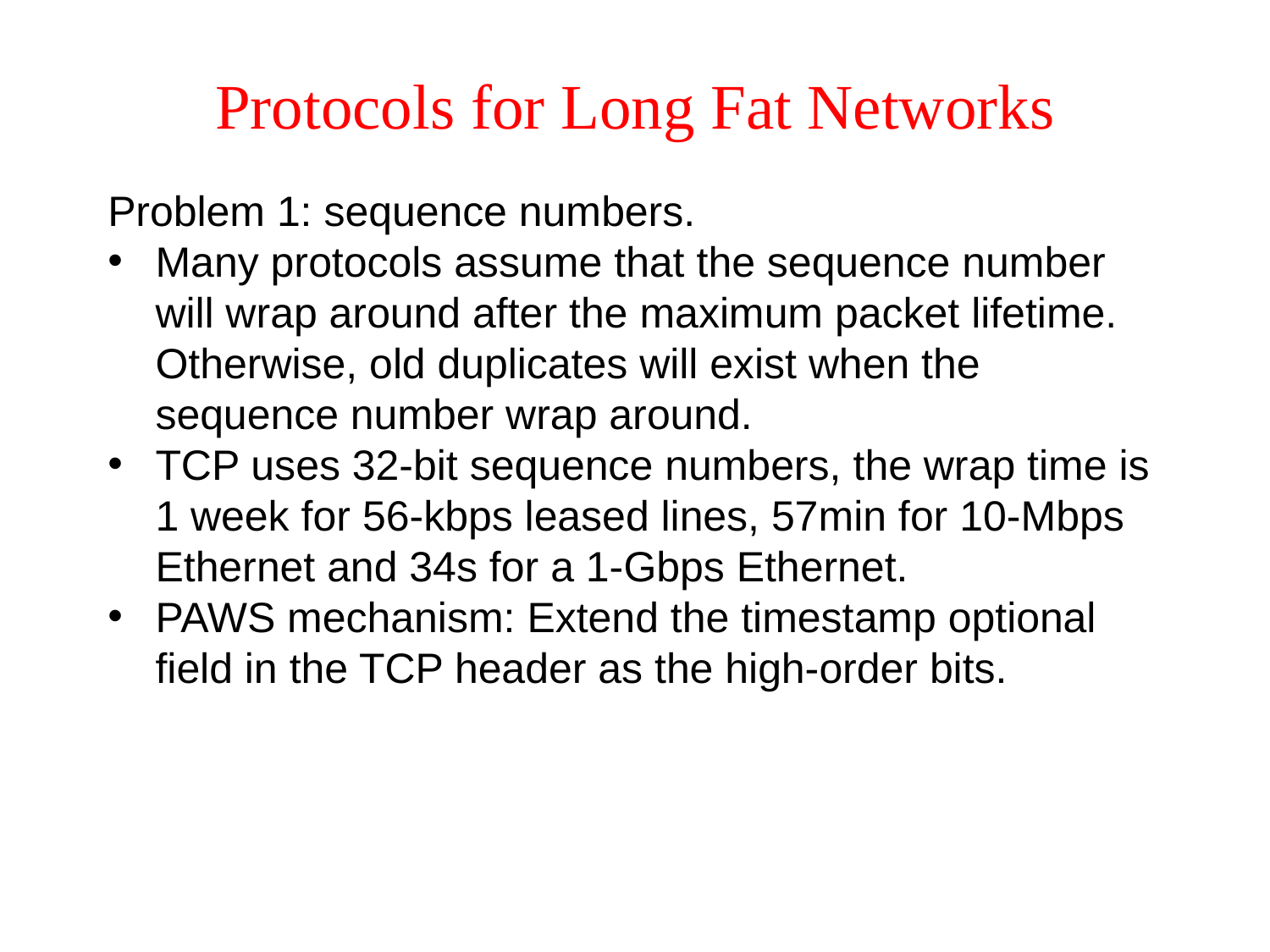

# Protocols for Long Fat Networks
Problem 1: sequence numbers.
Many protocols assume that the sequence number will wrap around after the maximum packet lifetime. Otherwise, old duplicates will exist when the sequence number wrap around.
TCP uses 32-bit sequence numbers, the wrap time is 1 week for 56-kbps leased lines, 57min for 10-Mbps Ethernet and 34s for a 1-Gbps Ethernet.
PAWS mechanism: Extend the timestamp optional field in the TCP header as the high-order bits.